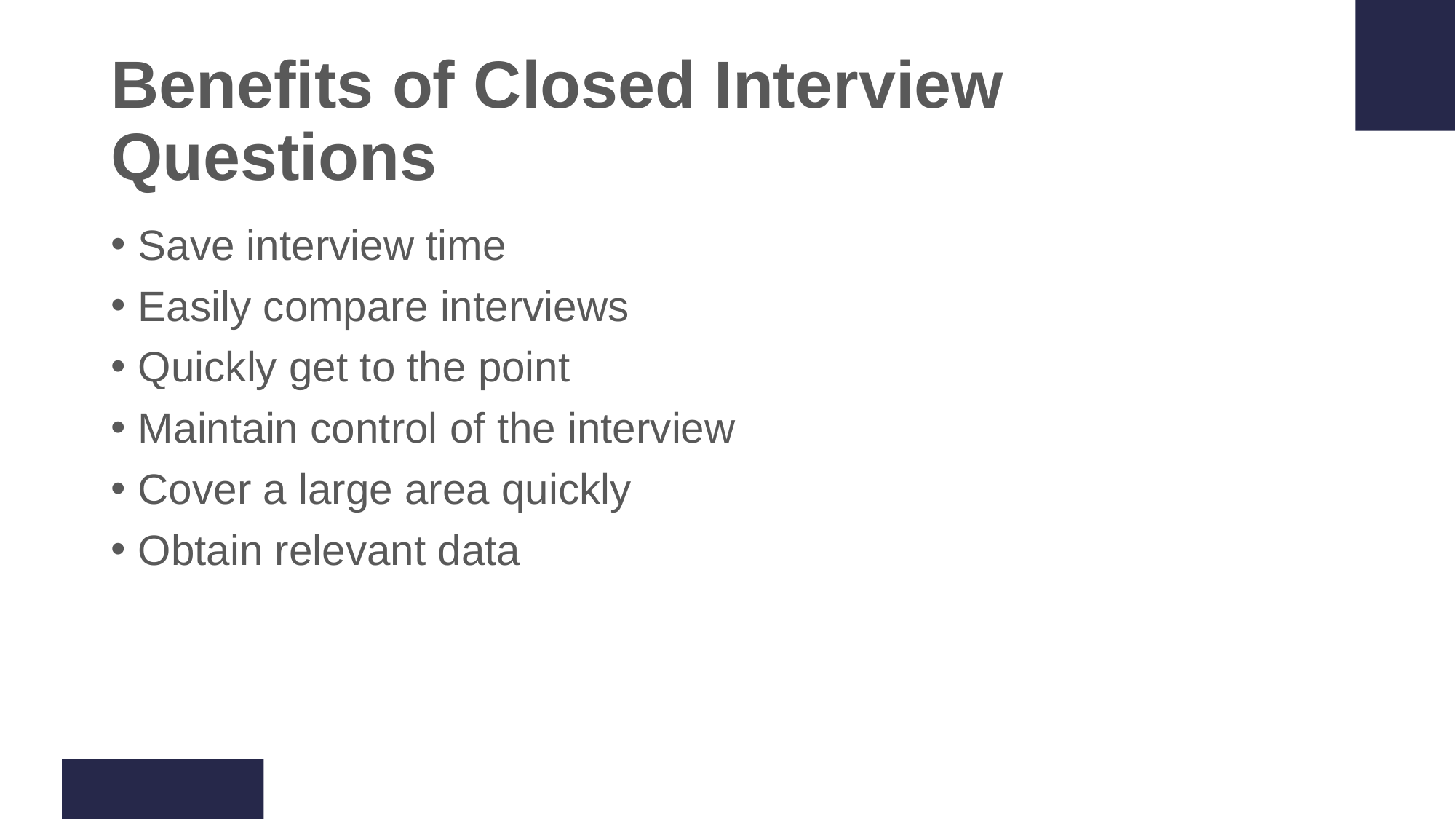

# Benefits of Closed Interview Questions
Save interview time
Easily compare interviews
Quickly get to the point
Maintain control of the interview
Cover a large area quickly
Obtain relevant data